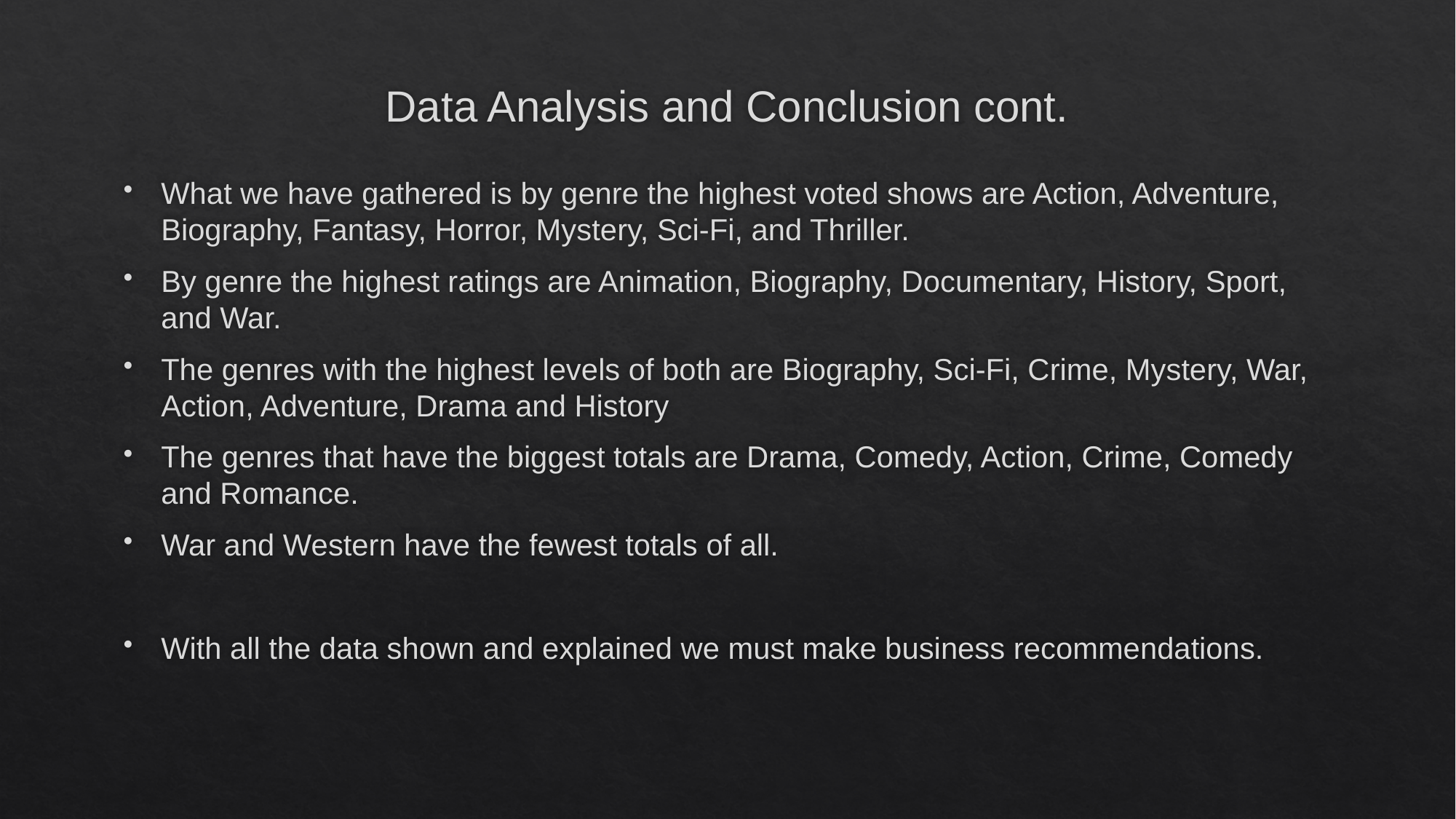

# Data Analysis and Conclusion cont.
What we have gathered is by genre the highest voted shows are Action, Adventure, Biography, Fantasy, Horror, Mystery, Sci-Fi, and Thriller.
By genre the highest ratings are Animation, Biography, Documentary, History, Sport, and War.
The genres with the highest levels of both are Biography, Sci-Fi, Crime, Mystery, War, Action, Adventure, Drama and History
The genres that have the biggest totals are Drama, Comedy, Action, Crime, Comedy and Romance.
War and Western have the fewest totals of all.

With all the data shown and explained we must make business recommendations.